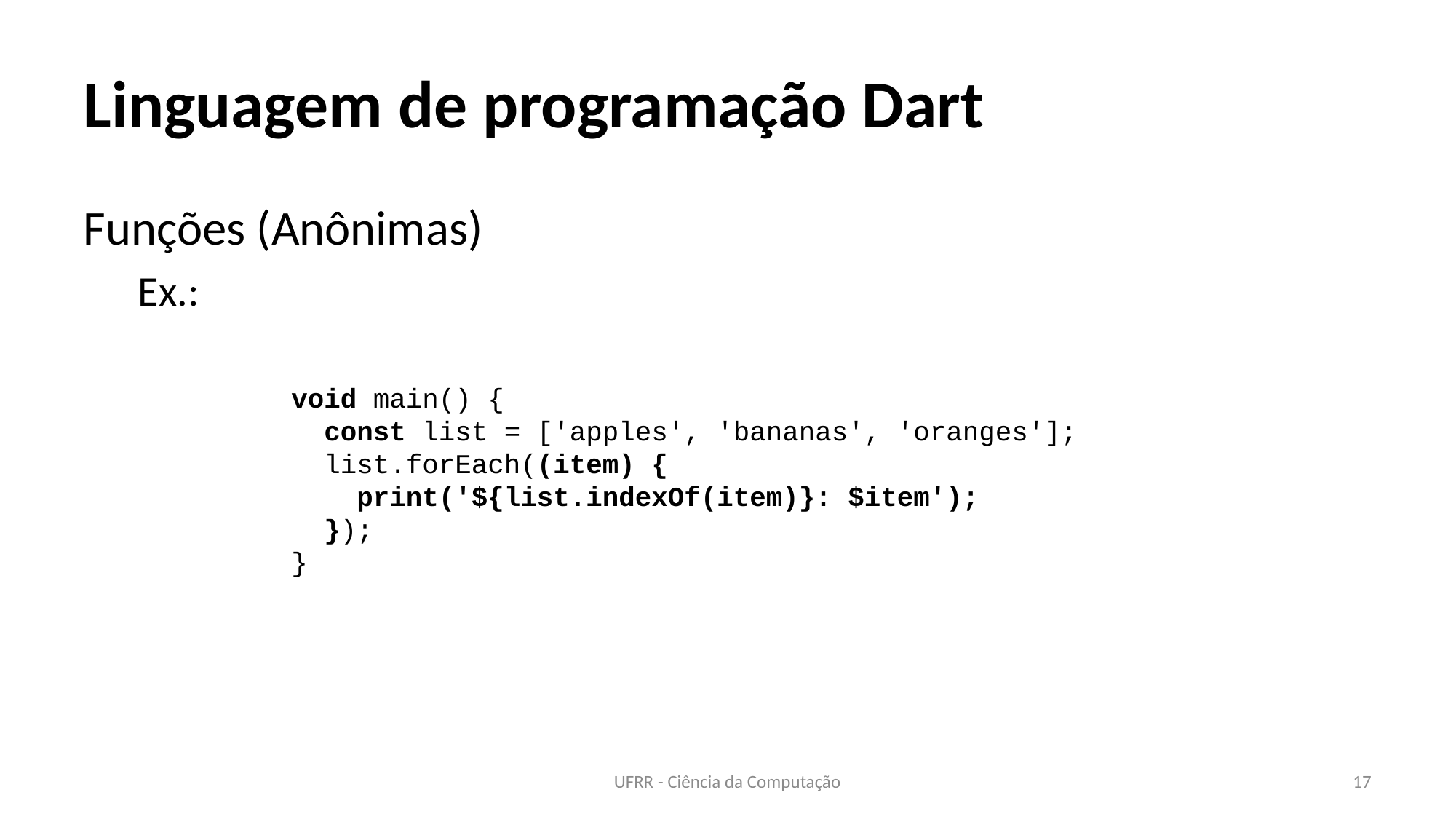

# Linguagem de programação Dart
Funções (Anônimas)
Ex.:
void main() {
  const list = ['apples', 'bananas', 'oranges'];
  list.forEach((item) {
    print('${list.indexOf(item)}: $item');
  });
}
UFRR - Ciência da Computação
17